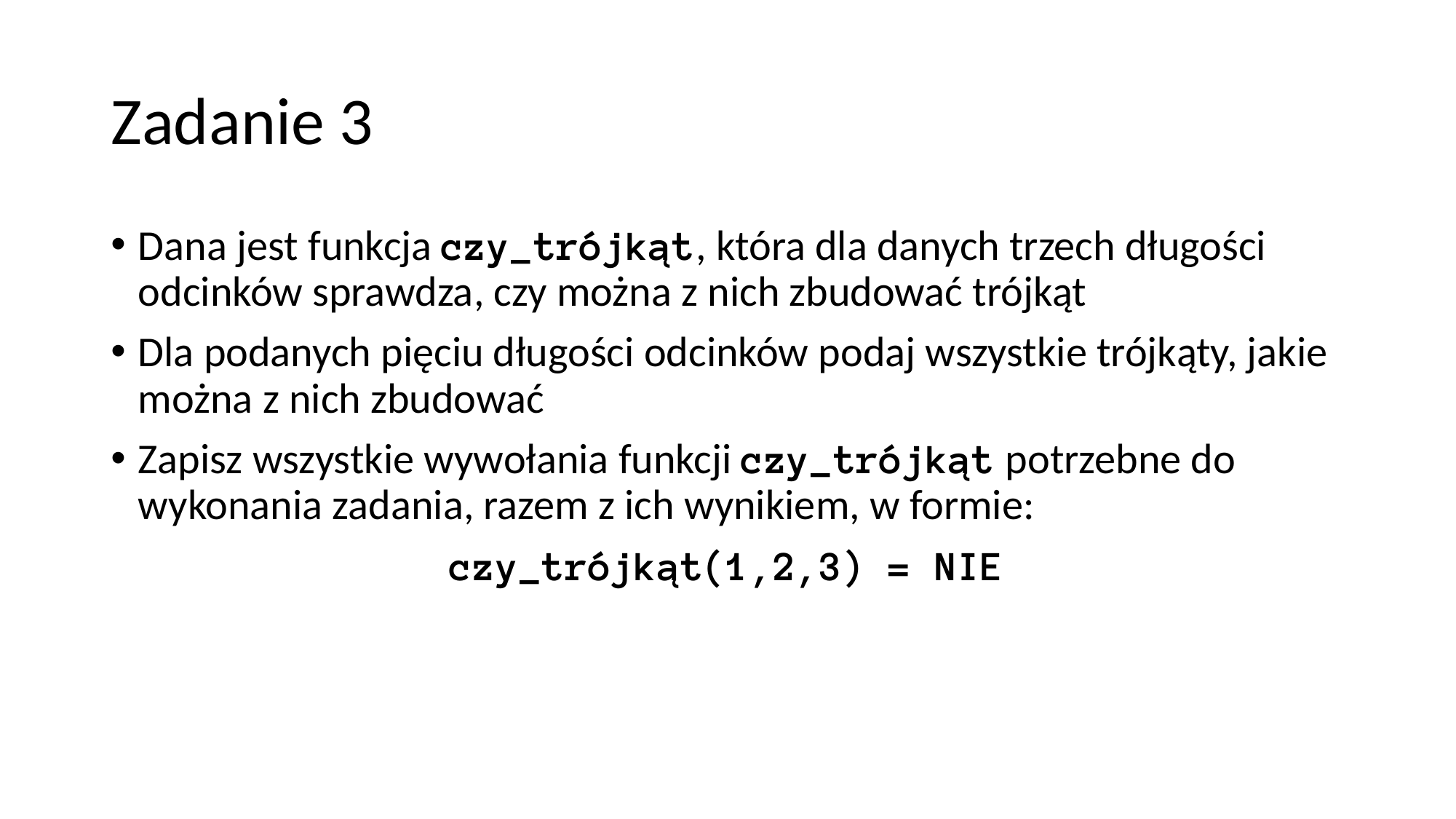

# Zadanie 3
Dana jest funkcja czy_trójkąt, która dla danych trzech długości odcinków sprawdza, czy można z nich zbudować trójkąt
Dla podanych pięciu długości odcinków podaj wszystkie trójkąty, jakie można z nich zbudować
Zapisz wszystkie wywołania funkcji czy_trójkąt potrzebne do wykonania zadania, razem z ich wynikiem, w formie:
czy_trójkąt(1,2,3) = NIE